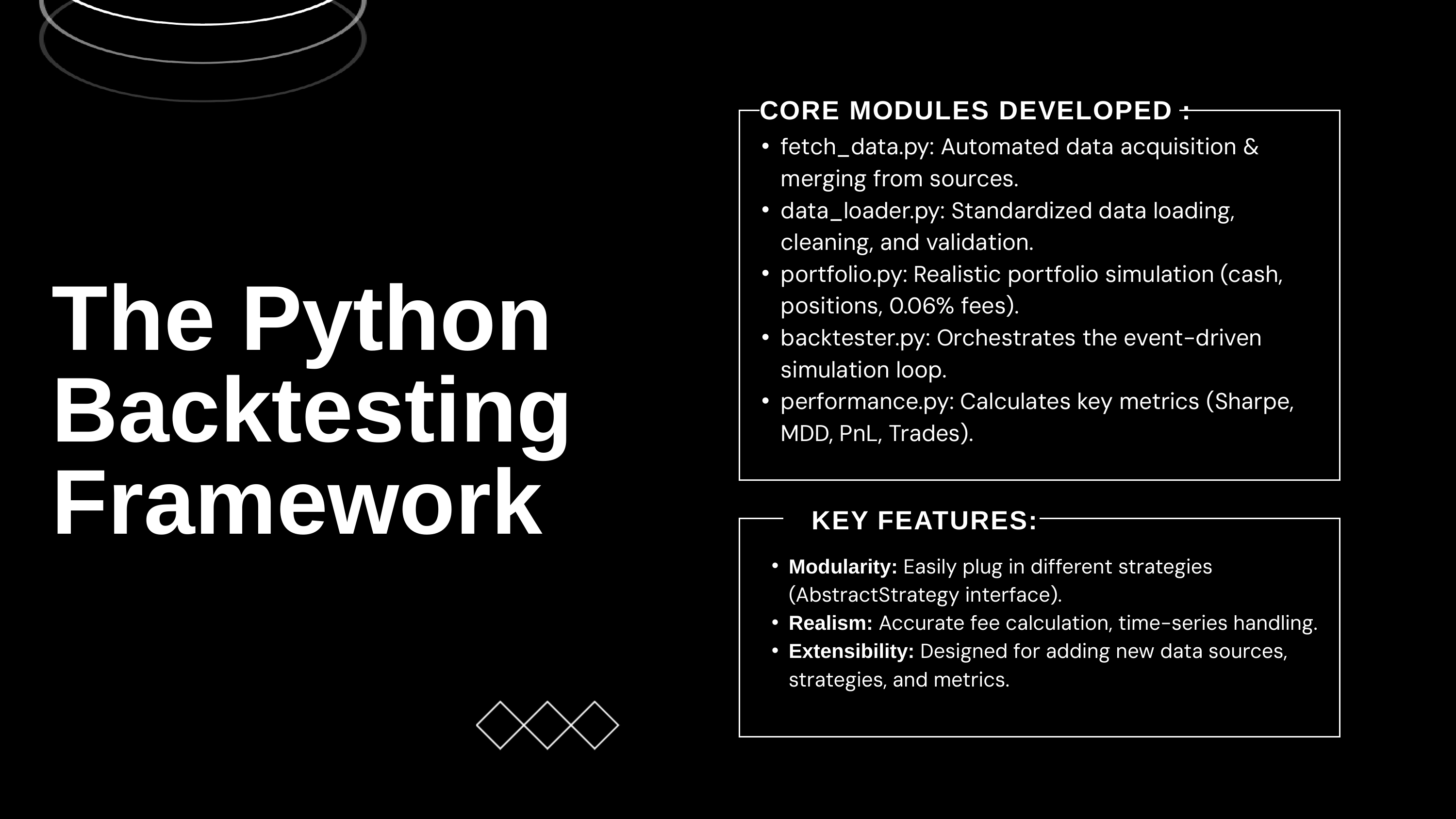

CORE MODULES DEVELOPED :

fetch_data.py: Automated data acquisition & merging from sources.
data_loader.py: Standardized data loading, cleaning, and validation.
portfolio.py: Realistic portfolio simulation (cash, positions, 0.06% fees).
backtester.py: Orchestrates the event-driven simulation loop.
performance.py: Calculates key metrics (Sharpe, MDD, PnL, Trades).
The Python Backtesting Framework

KEY FEATURES:

Modularity: Easily plug in different strategies (AbstractStrategy interface).
Realism: Accurate fee calculation, time-series handling.
Extensibility: Designed for adding new data sources, strategies, and metrics.